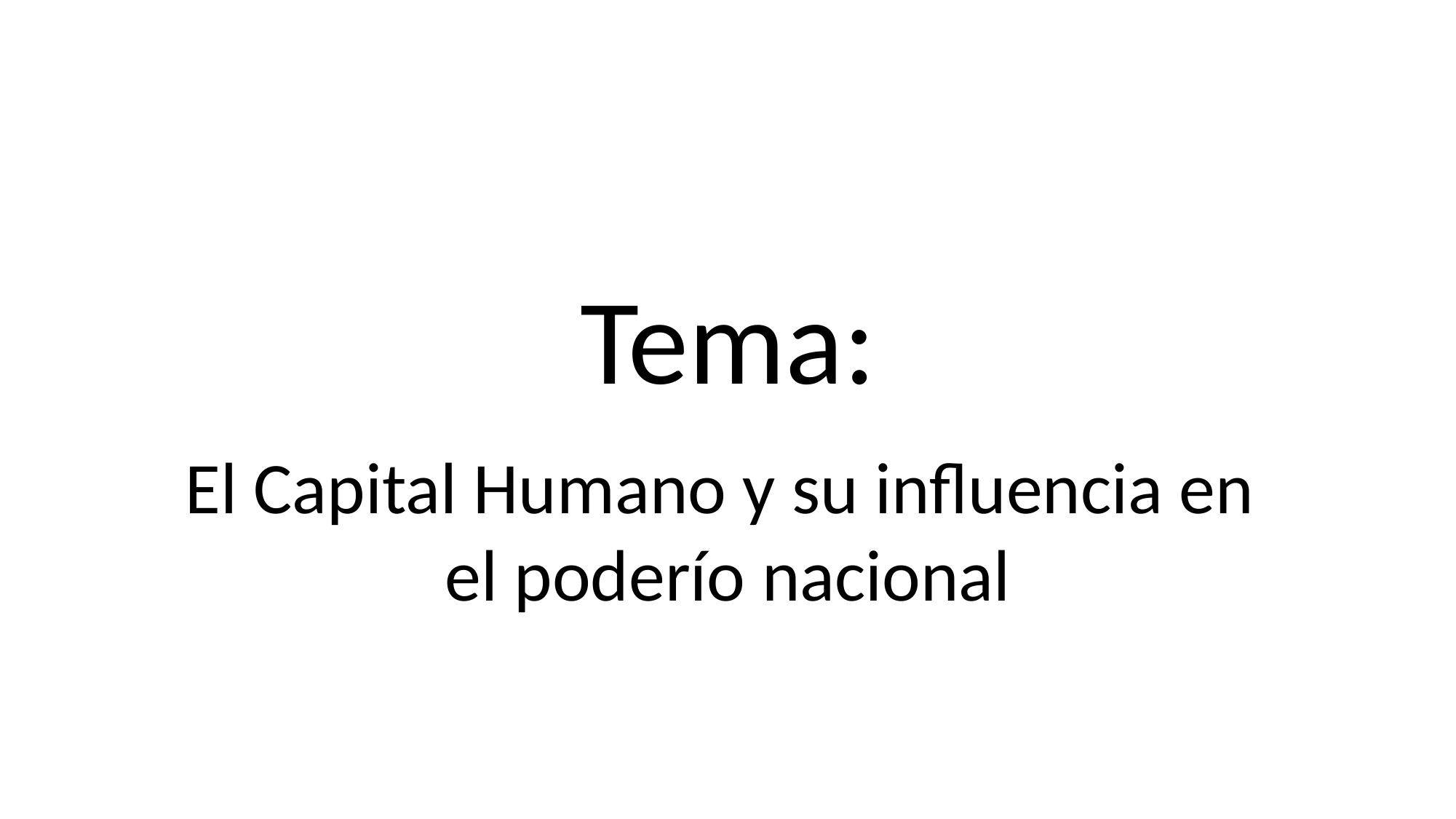

Tema:

El Capital Humano y su influencia en
el poderío nacional